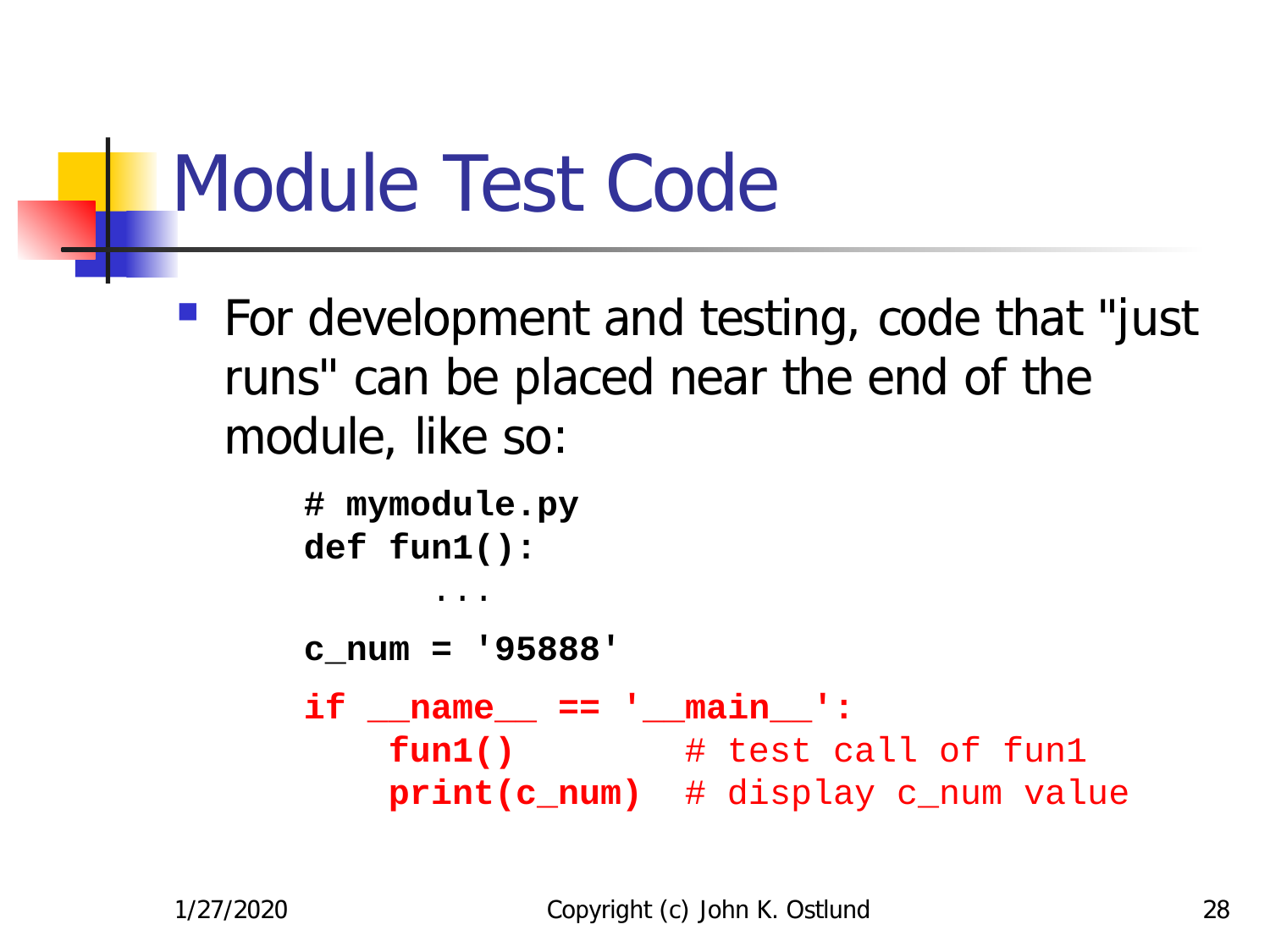

# Module Test Code
For development and testing, code that "just runs" can be placed near the end of the module, like so:

	# mymodule.py
	def fun1():
		...

	c_num = '95888'

	if __name__ == '__main__':
	    fun1()        # test call of fun1
	    print(c_num)  # display c_num value
1/27/2020
Copyright (c) John K. Ostlund
28